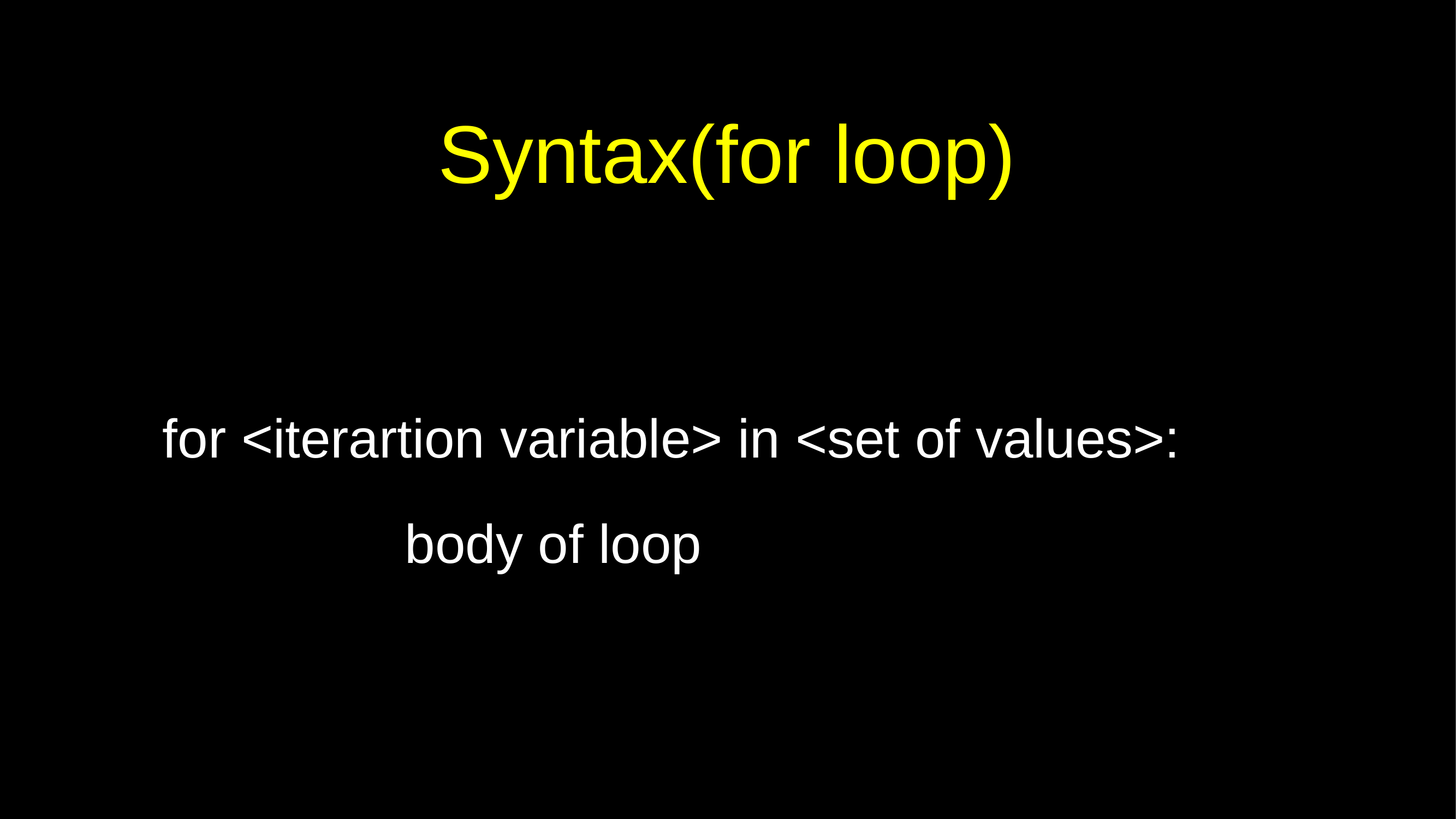

# Syntax(for loop)
for <iterartion variable> in <set of values>:
                body of loop